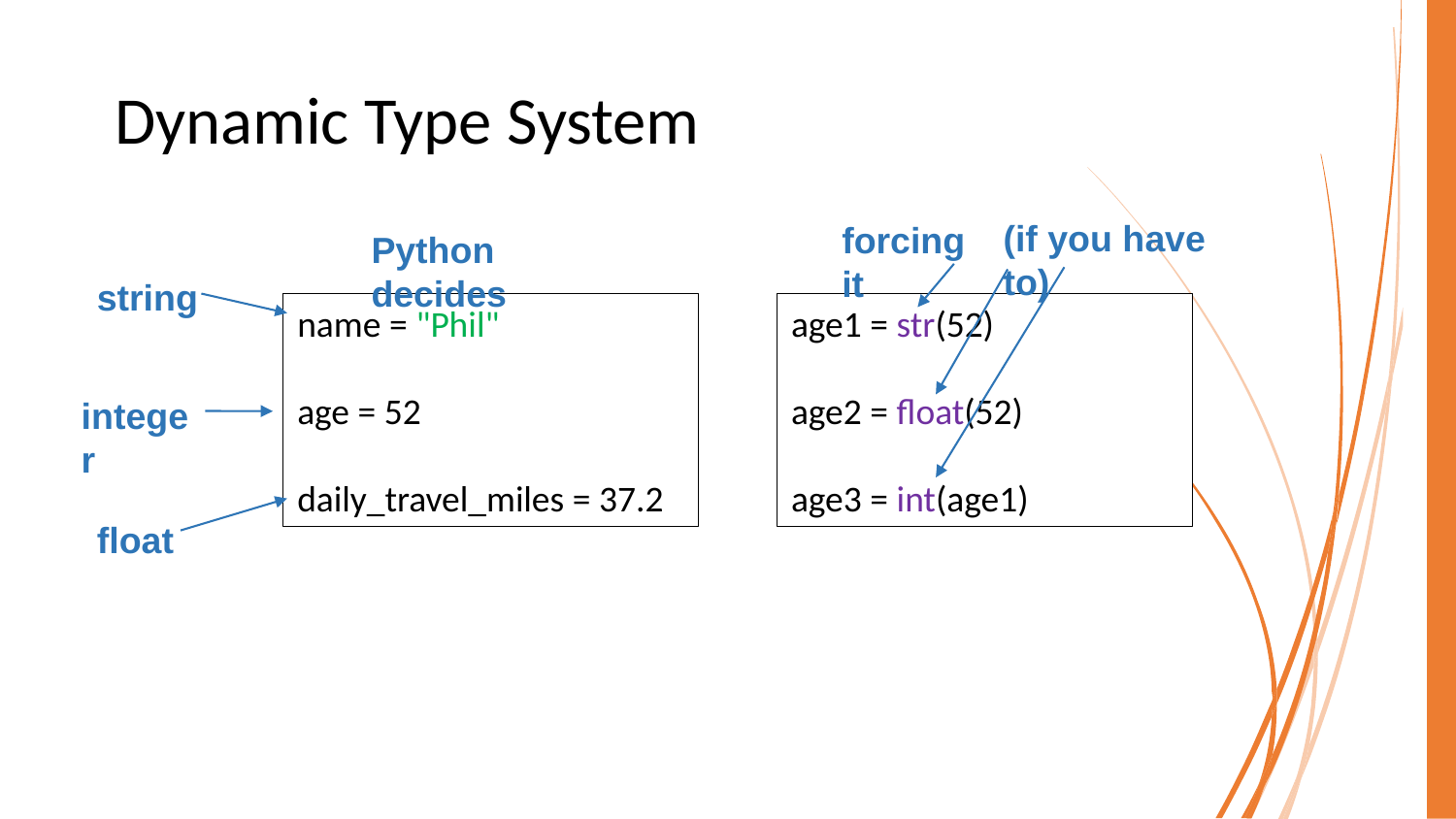

# Dynamic Type System
(if you have to)
forcing it
Python decides
string
age1 = str(52)

age2 = float(52)

age3 = int(age1)
name = "Phil"

age = 52

daily_travel_miles = 37.2
integer
float